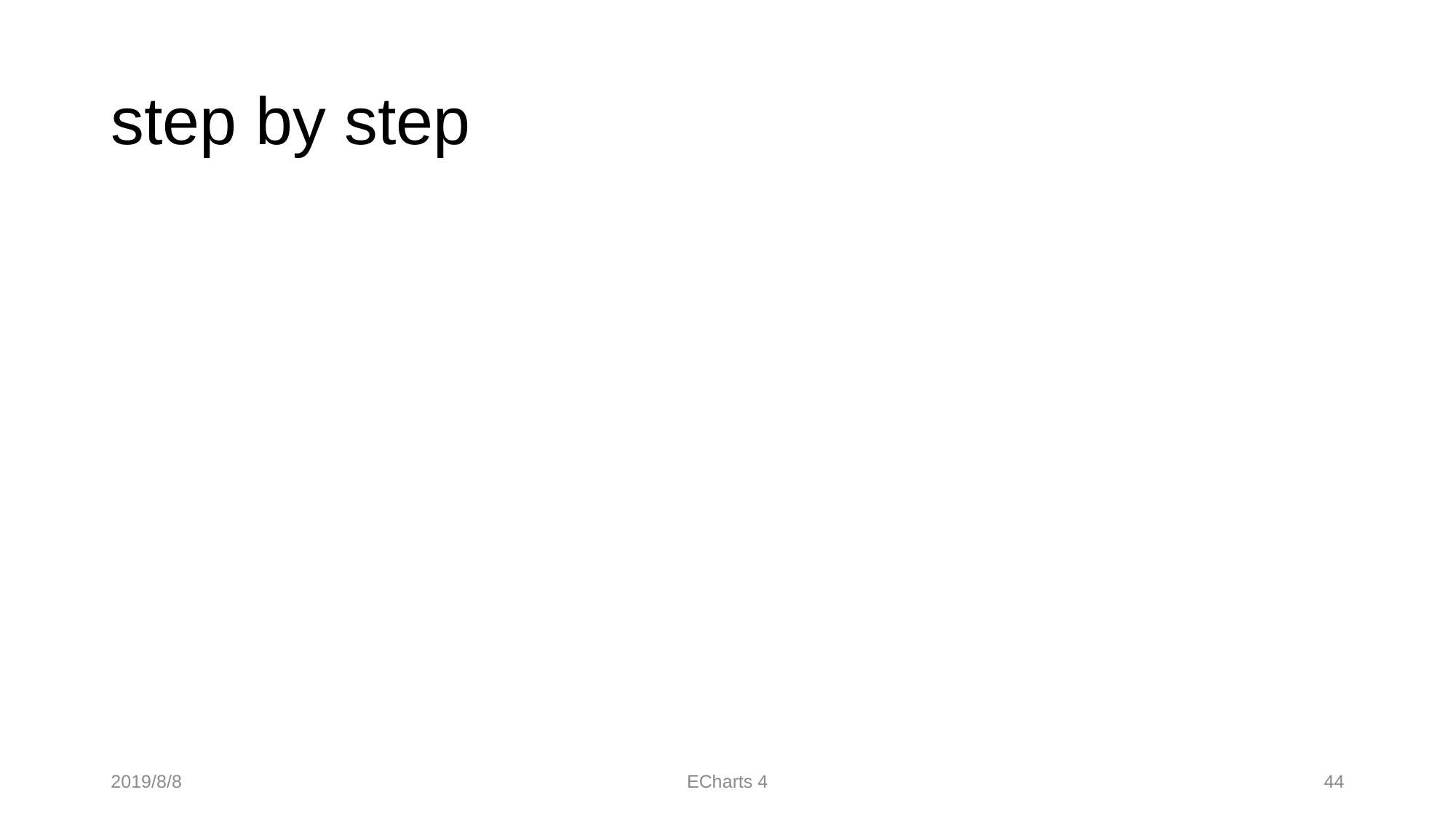

# step by step

2019/8/8
ECharts 4
44